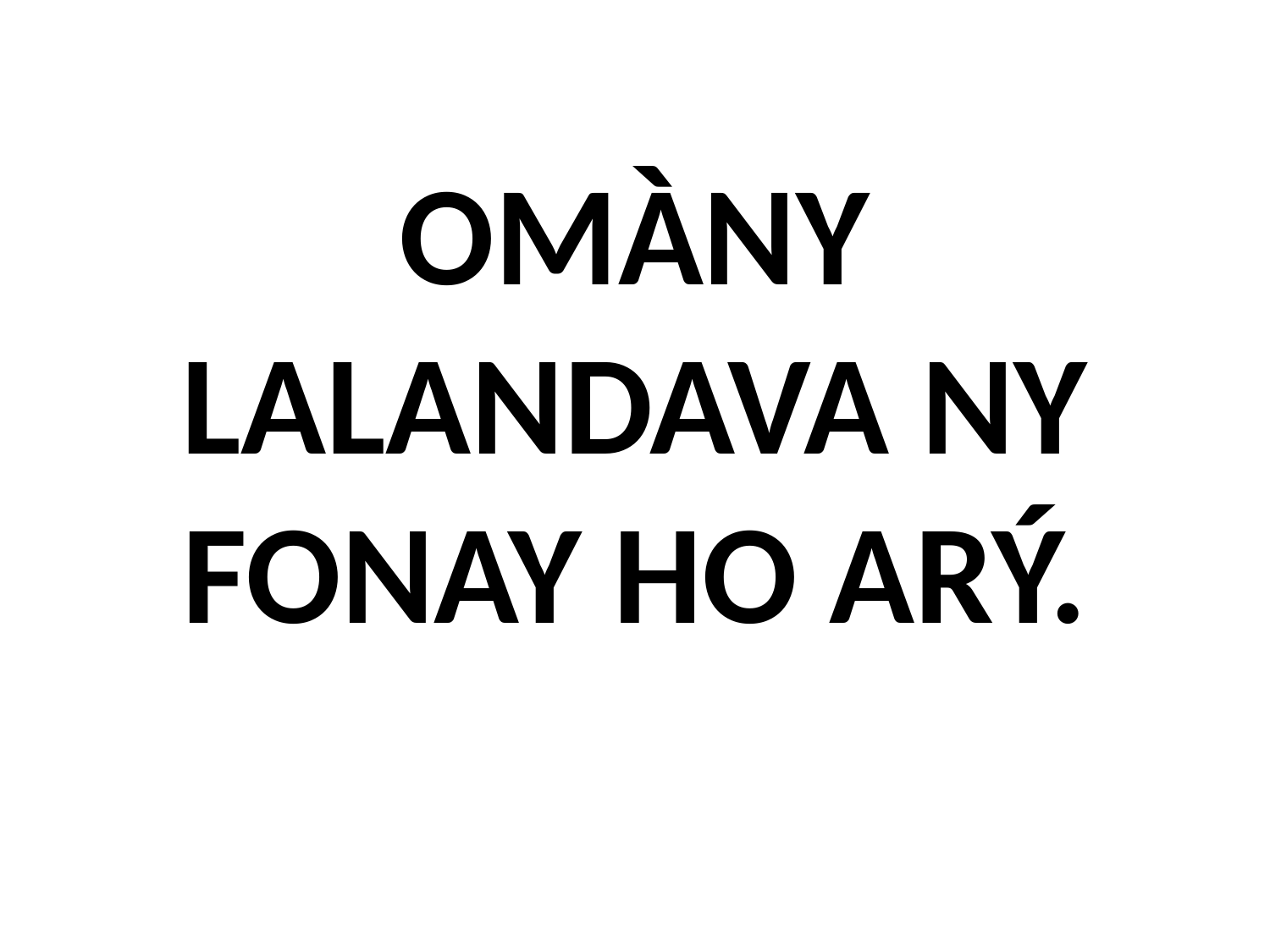

# OMÀNY LALANDAVA NY FONAY HO ARÝ.